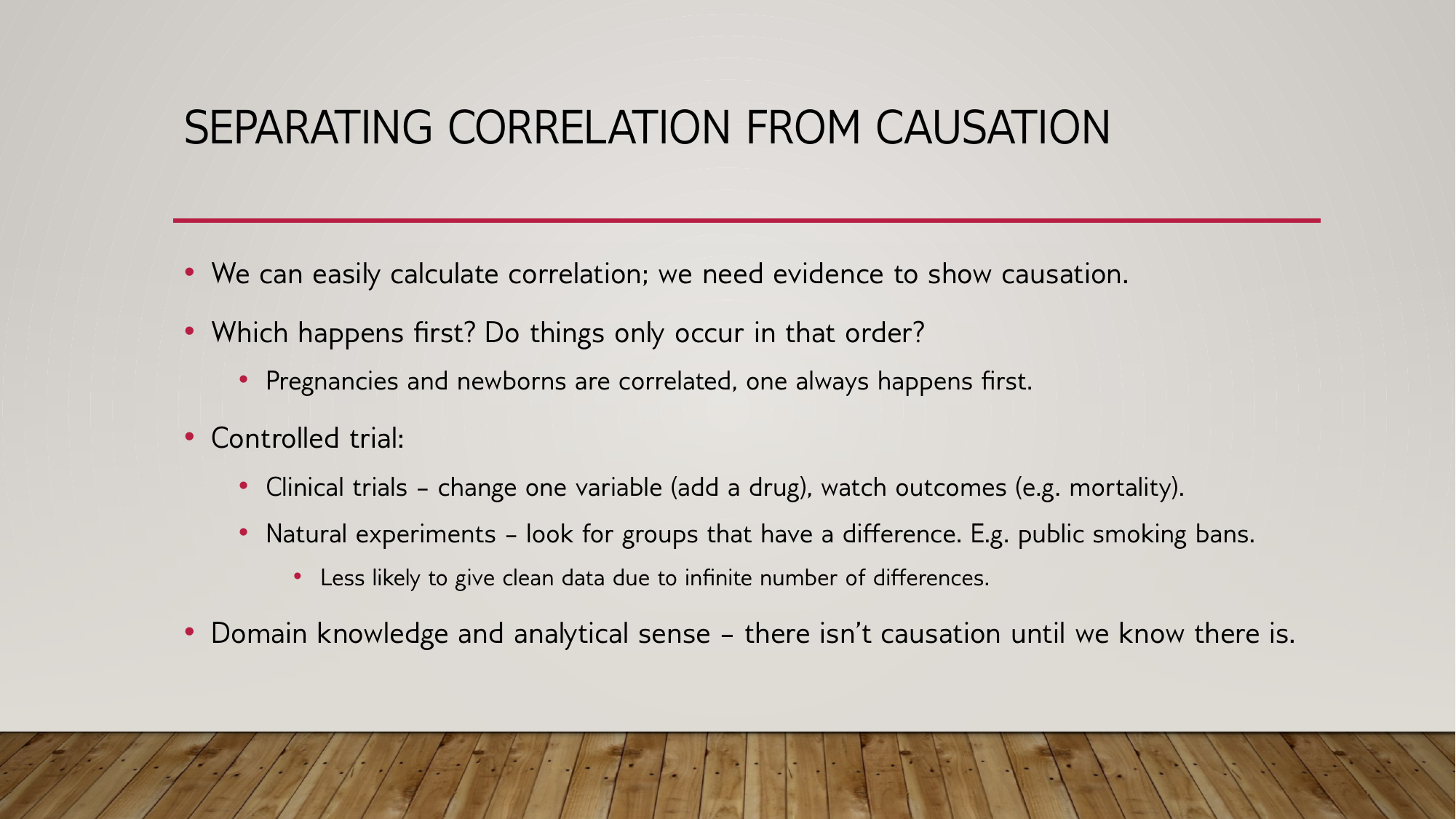

# Separating Correlation from Causation
We can easily calculate correlation; we need evidence to show causation.
Which happens first? Do things only occur in that order?
Pregnancies and newborns are correlated, one always happens first.
Controlled trial:
Clinical trials – change one variable (add a drug), watch outcomes (e.g. mortality).
Natural experiments – look for groups that have a difference. E.g. public smoking bans.
Less likely to give clean data due to infinite number of differences.
Domain knowledge and analytical sense – there isn’t causation until we know there is.